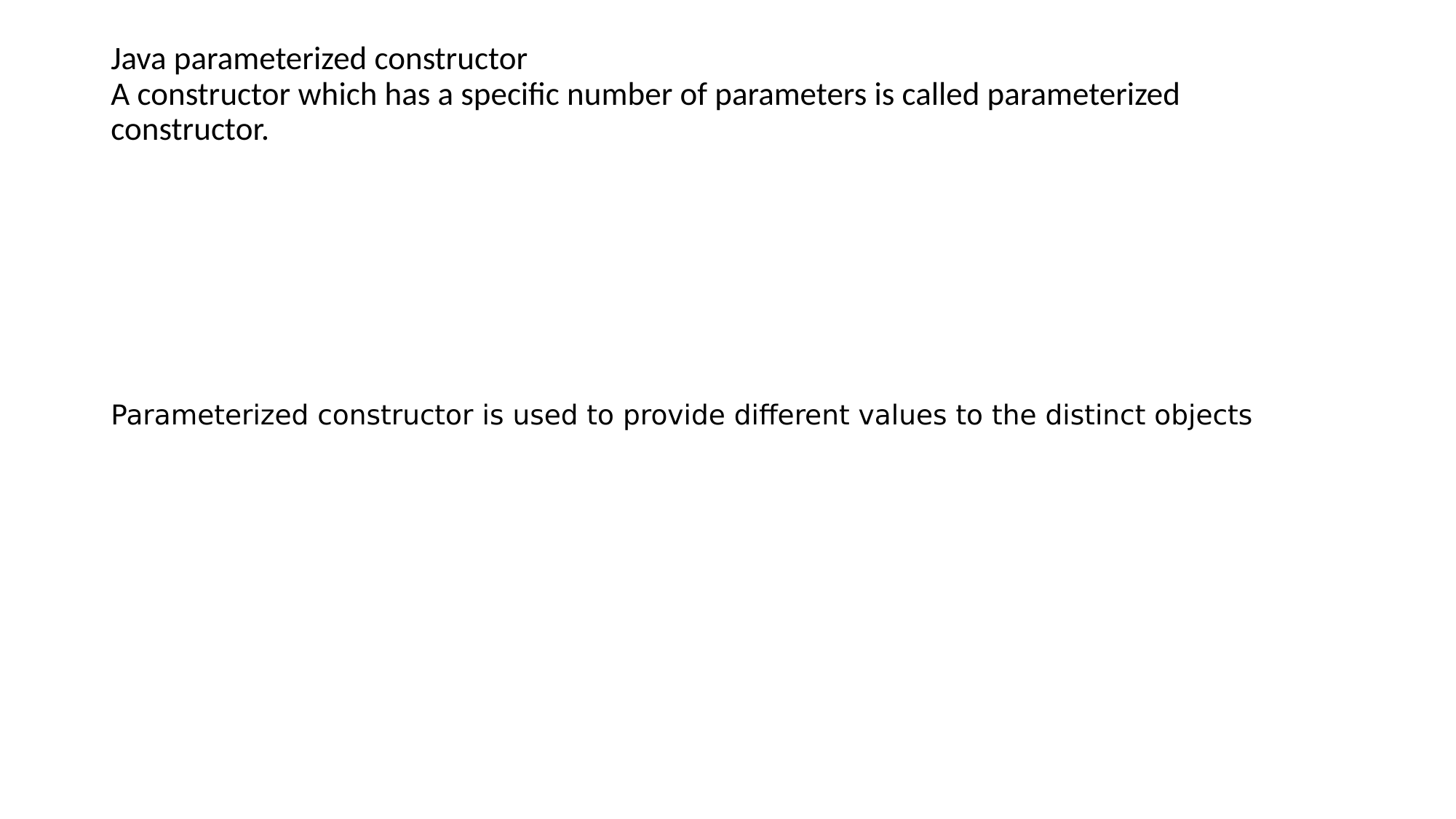

# Java parameterized constructor A constructor which has a specific number of parameters is called parameterized constructor.
| Parameterized constructor is used to provide different values to the distinct objects |
| --- |